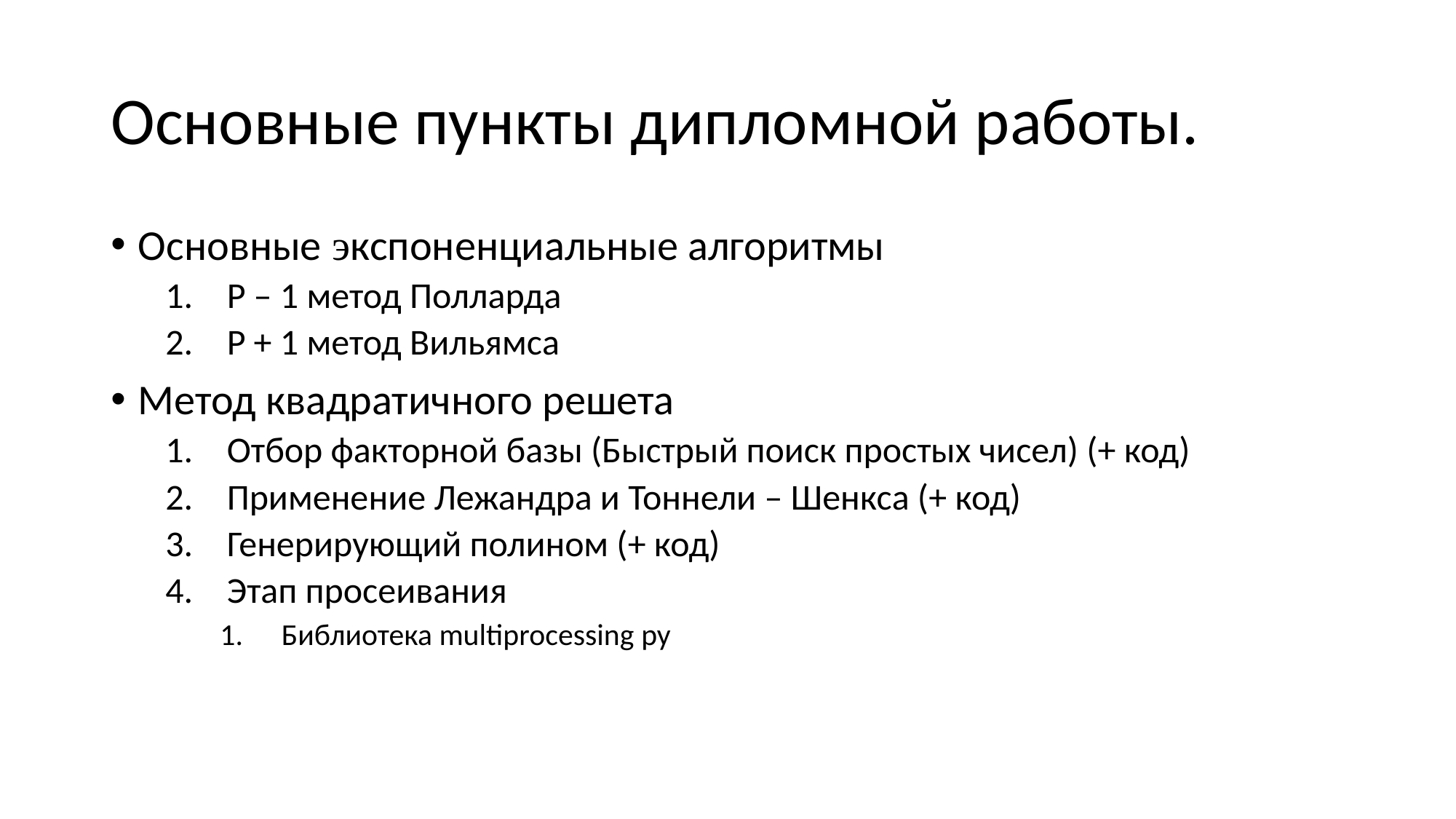

# Основные пункты дипломной работы.
Основные экспоненциальные алгоритмы
P – 1 метод Полларда
P + 1 метод Вильямса
Метод квадратичного решета
Отбор факторной базы (Быстрый поиск простых чисел) (+ код)
Применение Лежандра и Тоннели – Шенкса (+ код)
Генерирующий полином (+ код)
Этап просеивания
Библиотека multiprocessing py